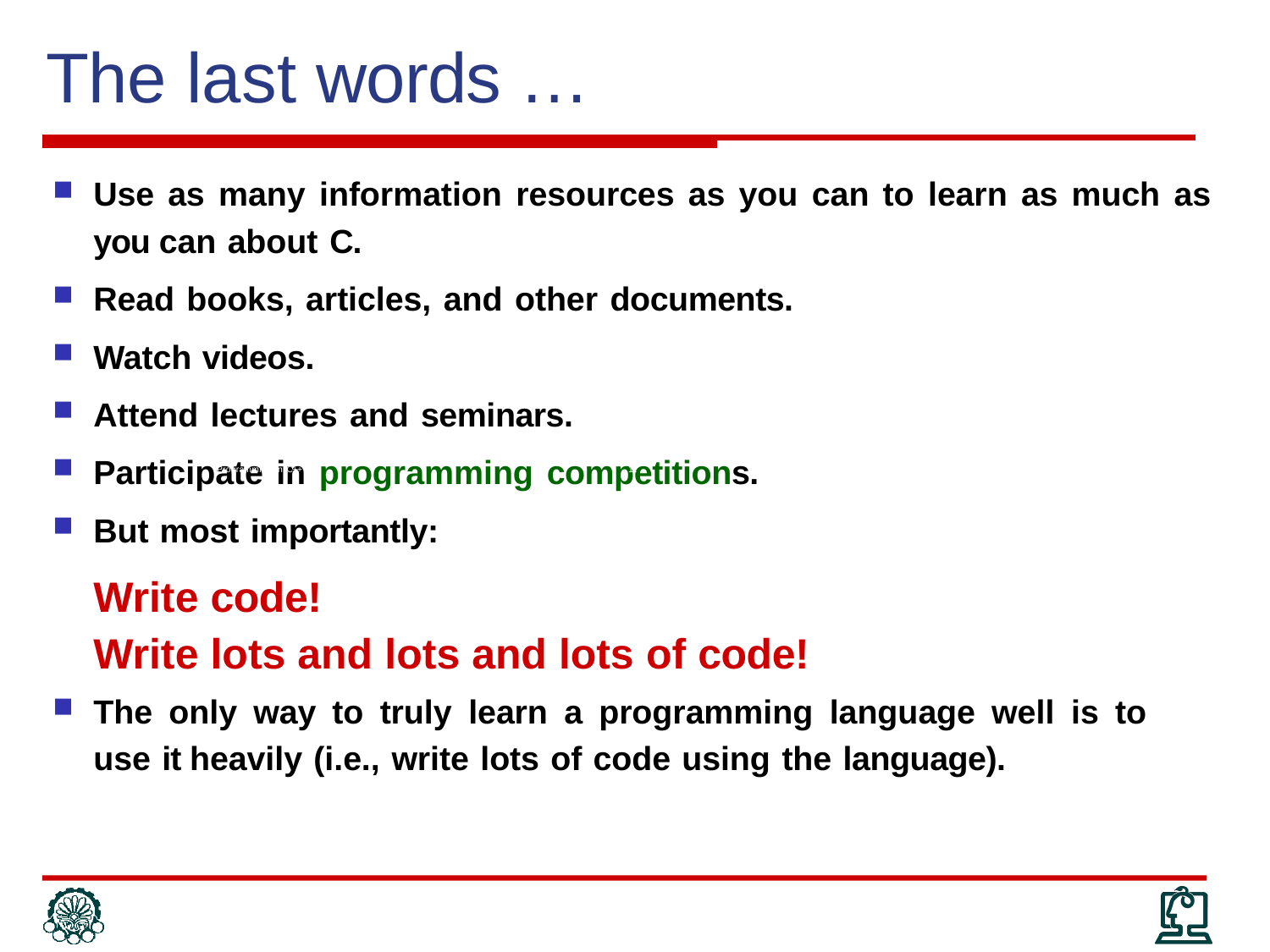

# The last words …
Use as many information resources as you can to learn as much as you can about C.
Read books, articles, and other documents.
Watch videos.
Attend lectures and seminars.
Participate in programming competitions.
But most importantly:
Write code!
Write lots and lots and lots of code!
The only way to truly learn a programming language well is to use it heavily (i.e., write lots of code using the language).
Programming in C++
11